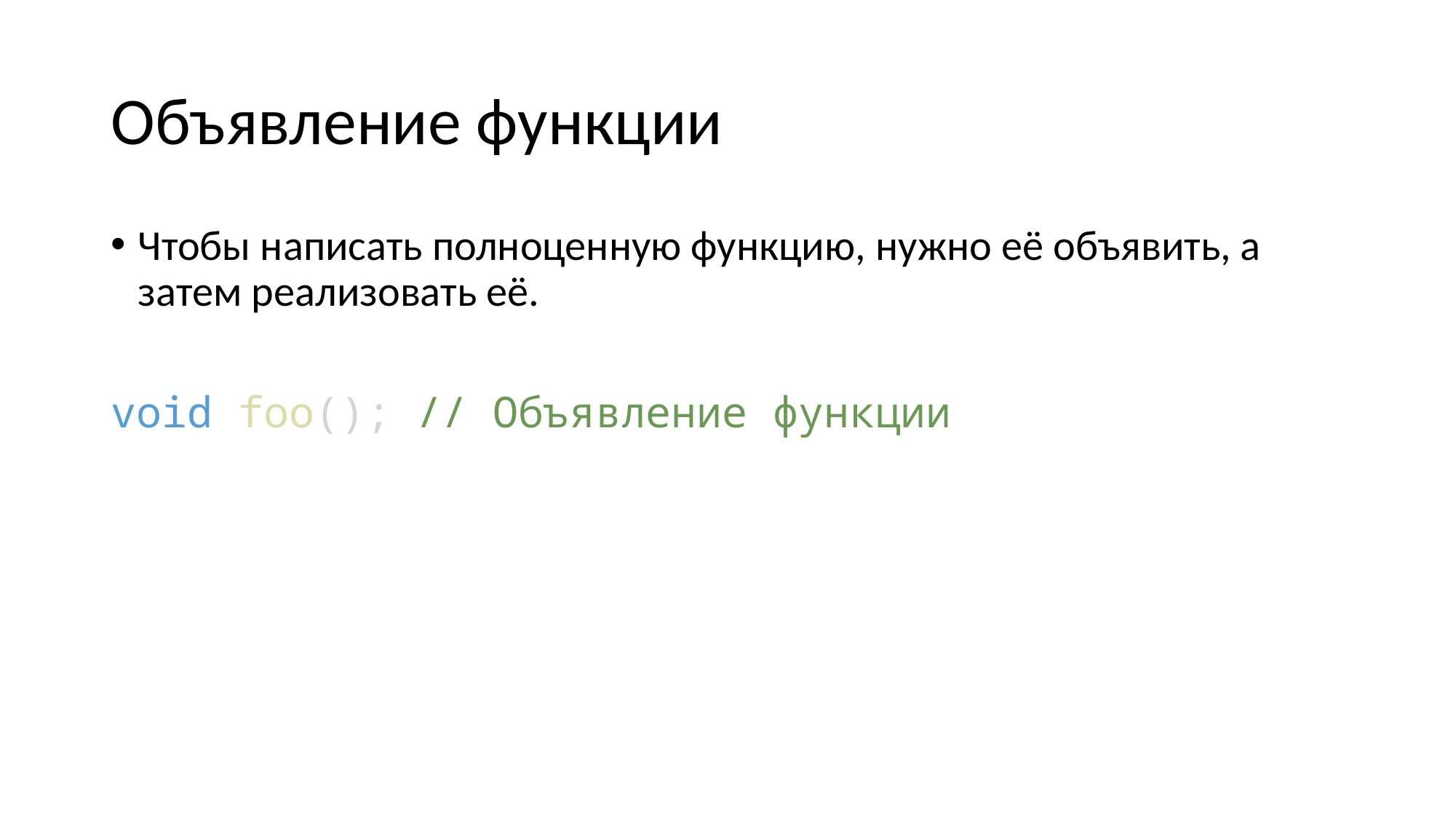

# Объявление функции
Чтобы написать полноценную функцию, нужно её объявить, а затем реализовать её.

void foo(); // Объявление функции